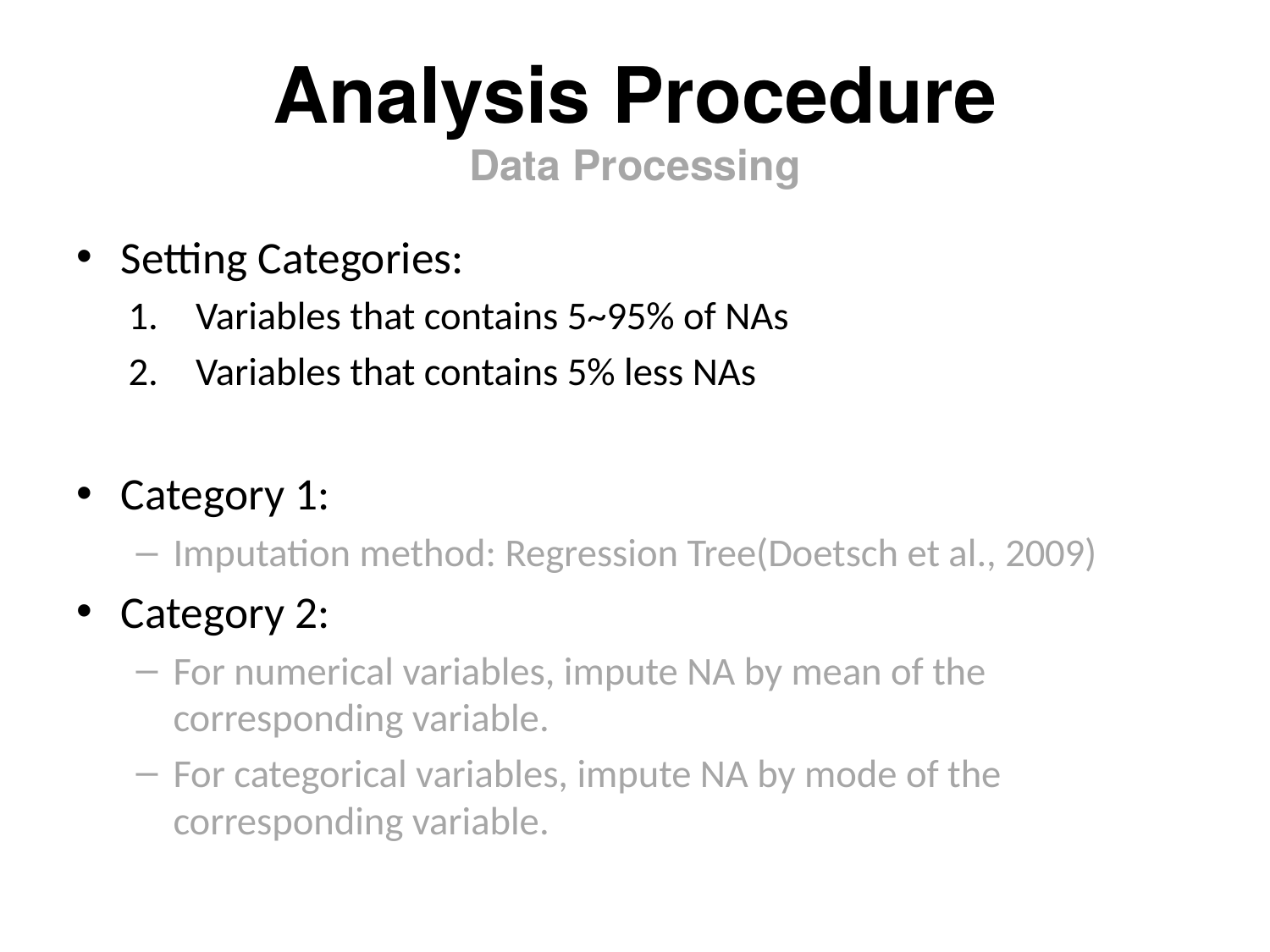

# Analysis Procedure Data Processing
Setting Categories:
Variables that contains 5~95% of NAs
Variables that contains 5% less NAs

Category 1:
Imputation method: Regression Tree(Doetsch et al., 2009)
Category 2:
For numerical variables, impute NA by mean of the corresponding variable.
For categorical variables, impute NA by mode of the corresponding variable.